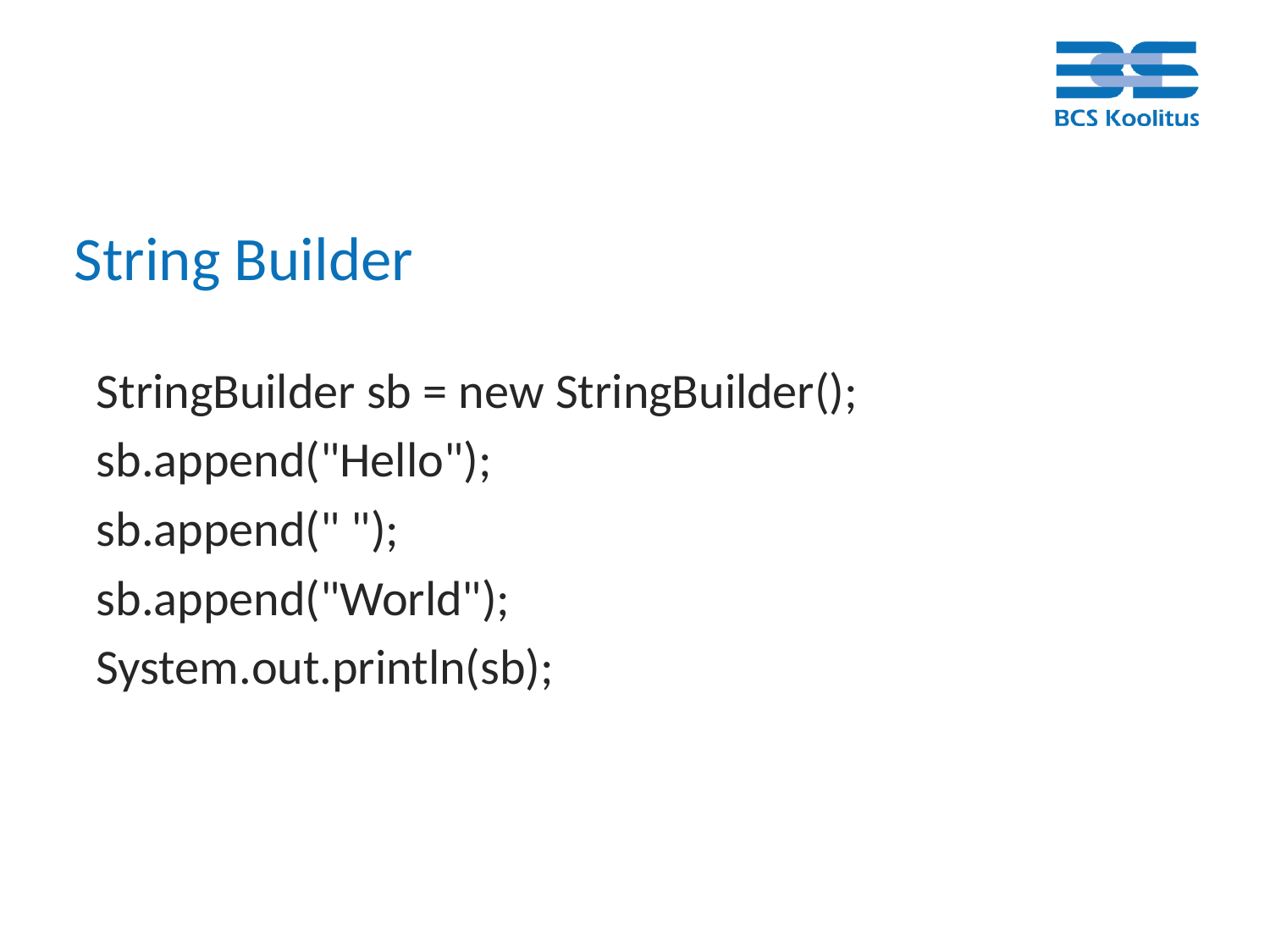

# String Builder

StringBuilder sb = new StringBuilder();
sb.append("Hello");
sb.append(" ");
sb.append("World");
System.out.println(sb);